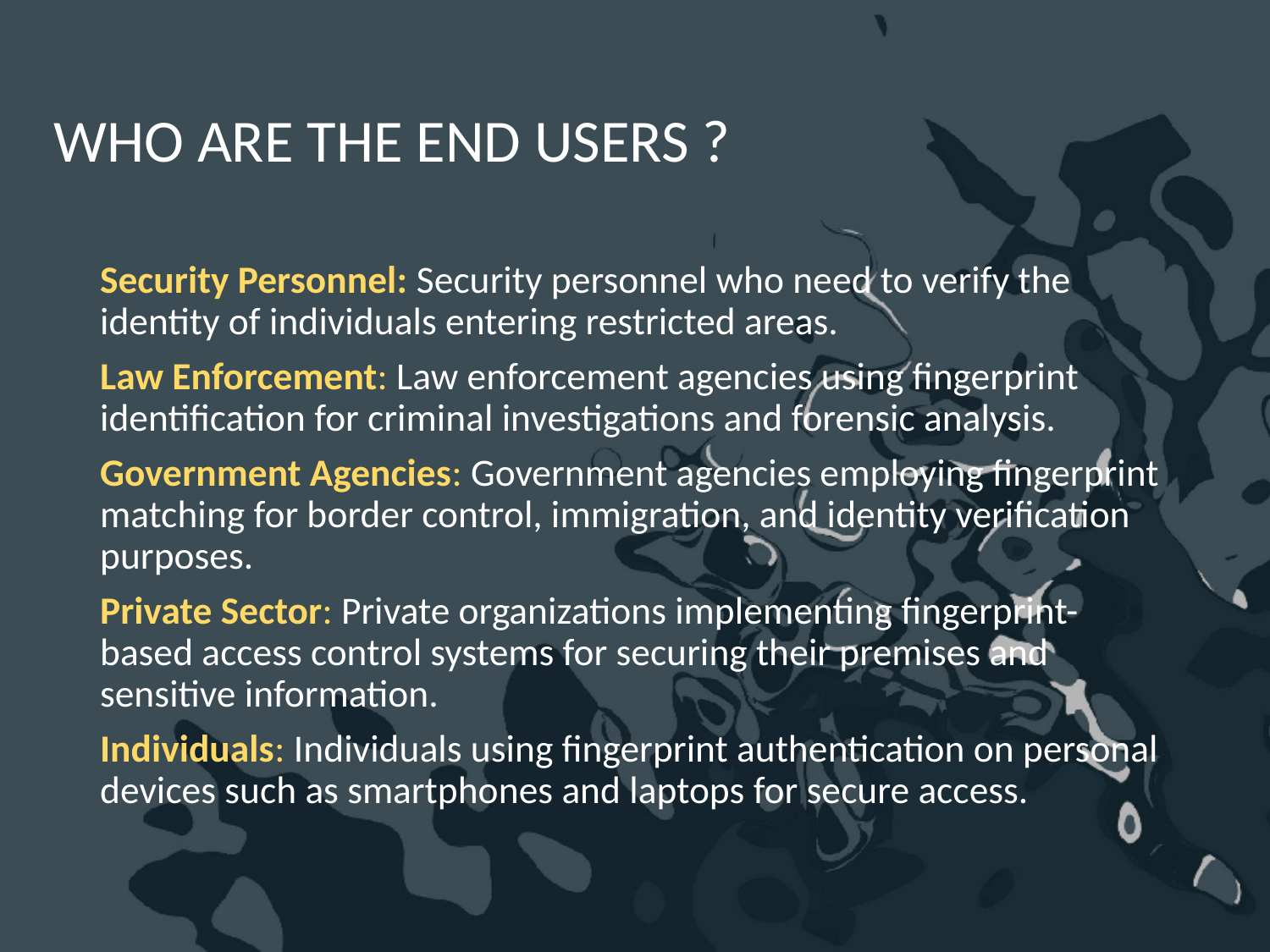

# WHO ARE THE END USERS ?
Security Personnel: Security personnel who need to verify the identity of individuals entering restricted areas.
Law Enforcement: Law enforcement agencies using fingerprint identification for criminal investigations and forensic analysis.
Government Agencies: Government agencies employing fingerprint matching for border control, immigration, and identity verification purposes.
Private Sector: Private organizations implementing fingerprint-based access control systems for securing their premises and sensitive information.
Individuals: Individuals using fingerprint authentication on personal devices such as smartphones and laptops for secure access.